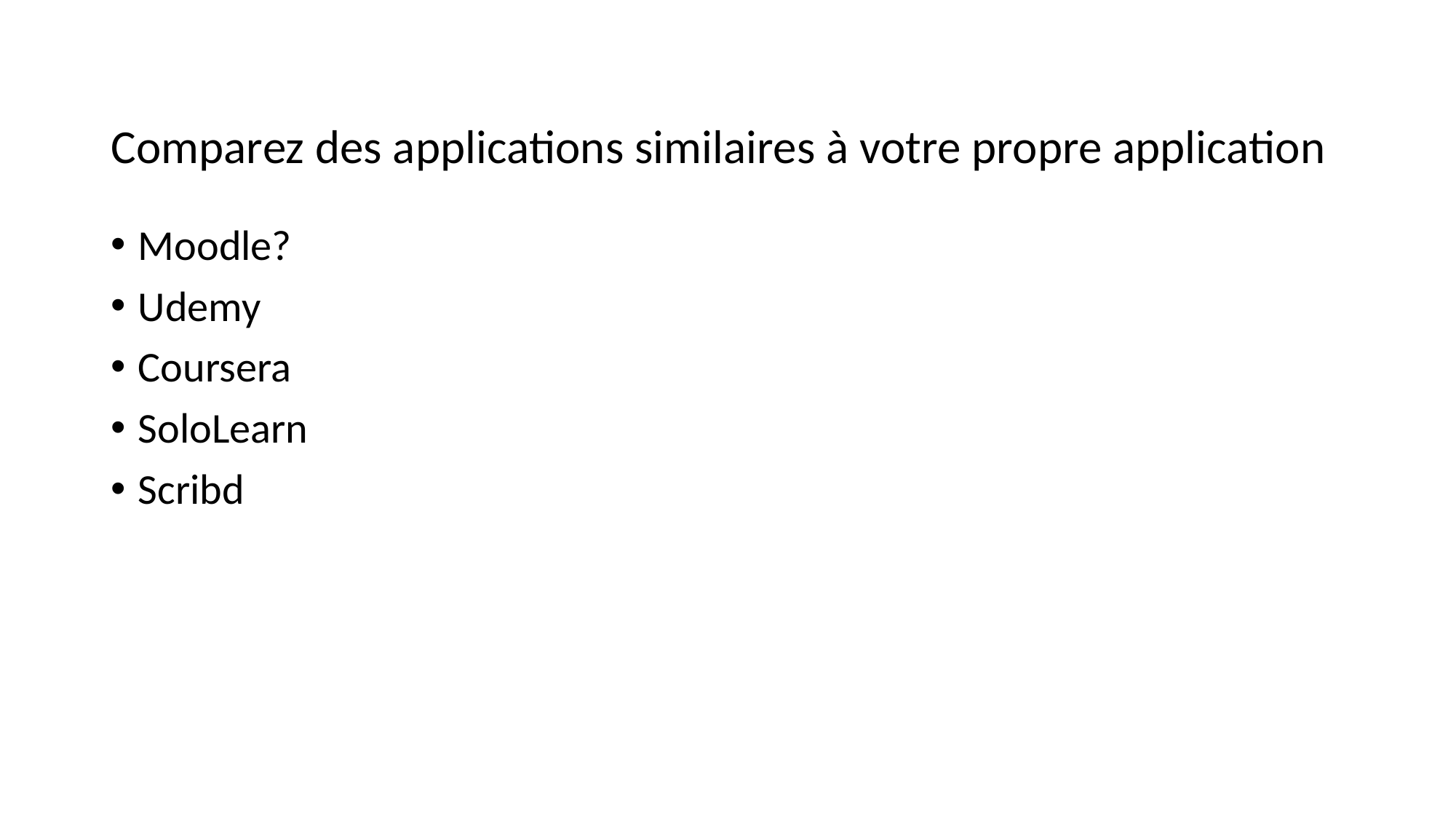

# Comparez des applications similaires à votre propre application
Moodle?
Udemy
Coursera
SoloLearn
Scribd